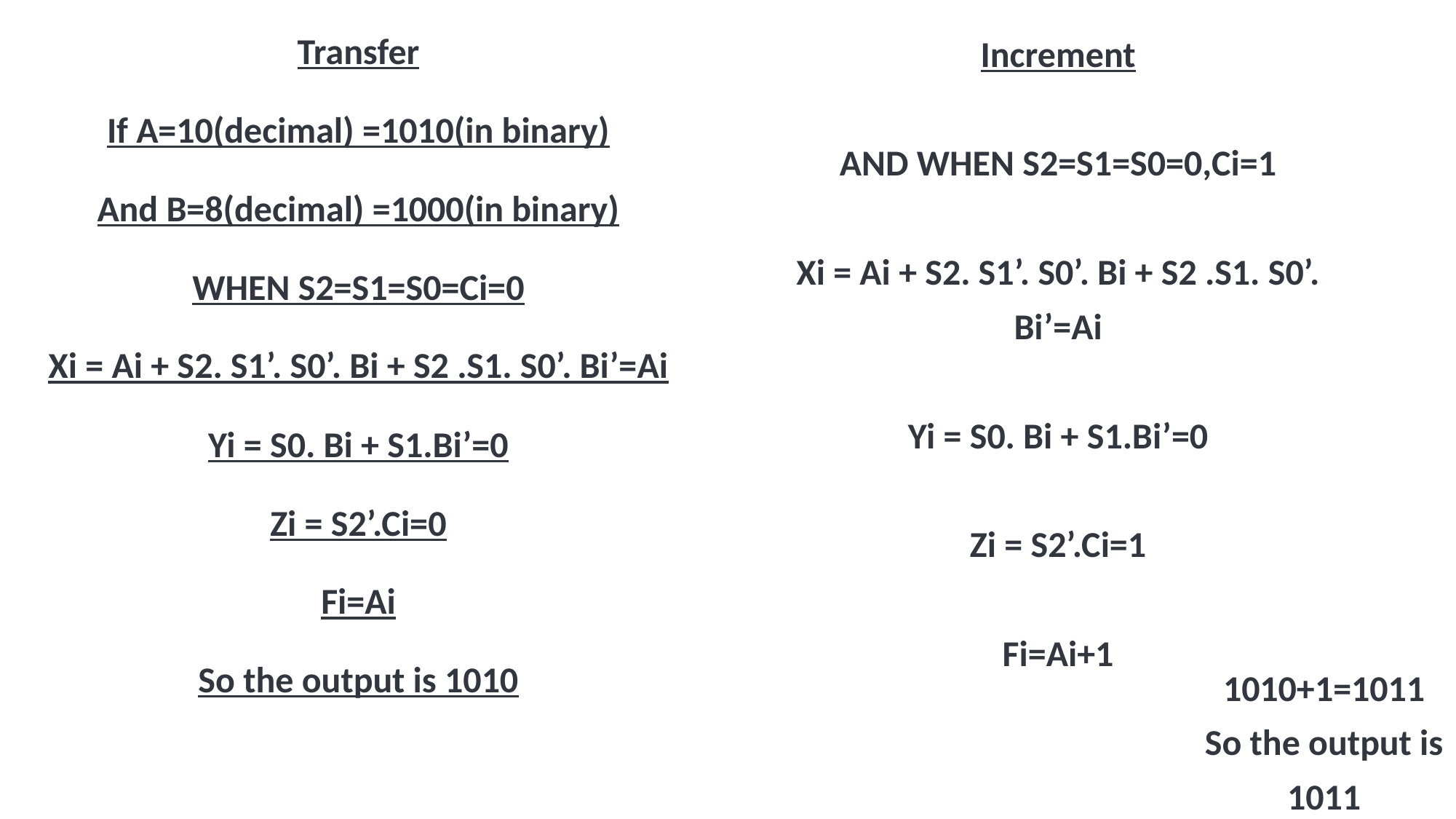

Transfer
If A=10(decimal) =1010(in binary)
And B=8(decimal) =1000(in binary)
WHEN S2=S1=S0=Ci=0
Xi = Ai + S2. S1’. S0’. Bi + S2 .S1. S0’. Bi’=Ai
Yi = S0. Bi + S1.Bi’=0
Zi = S2’.Ci=0
Fi=Ai
So the output is 1010
Increment

AND WHEN S2=S1=S0=0,Ci=1

Xi = Ai + S2. S1’. S0’. Bi + S2 .S1. S0’.
Bi’=Ai

Yi = S0. Bi + S1.Bi’=0

Zi = S2’.Ci=1

Fi=Ai+1

1010+1=1011
So the output is
1011
10